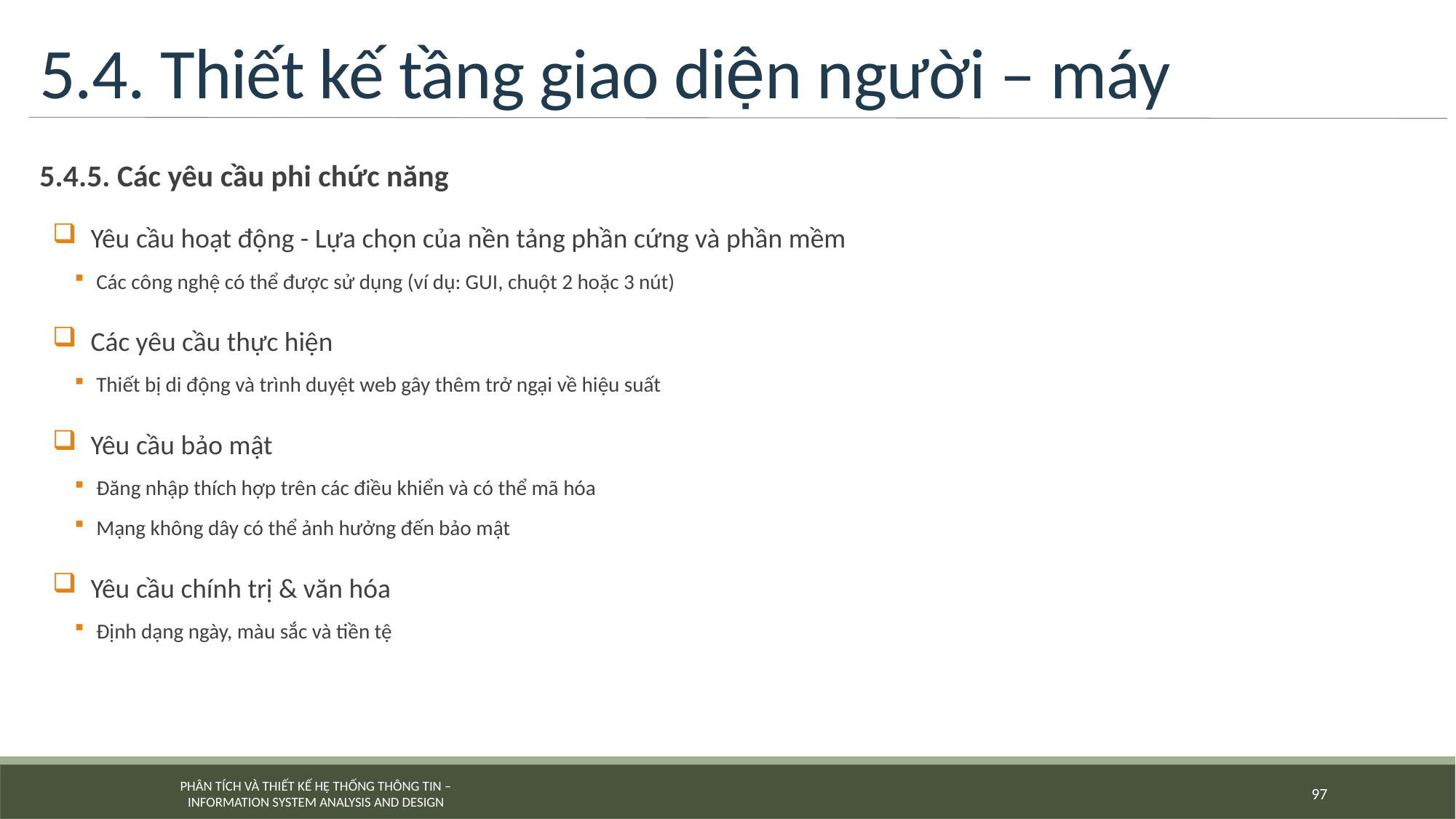

# 5.4. Thiết kế tầng giao diện người – máy
5.4.5. Các yêu cầu phi chức năng
Yêu cầu hoạt động - Lựa chọn của nền tảng phần cứng và phần mềm
Các công nghệ có thể được sử dụng (ví dụ: GUI, chuột 2 hoặc 3 nút)
Các yêu cầu thực hiện
Thiết bị di động và trình duyệt web gây thêm trở ngại về hiệu suất
Yêu cầu bảo mật
Đăng nhập thích hợp trên các điều khiển và có thể mã hóa
Mạng không dây có thể ảnh hưởng đến bảo mật
Yêu cầu chính trị & văn hóa
Định dạng ngày, màu sắc và tiền tệ
97